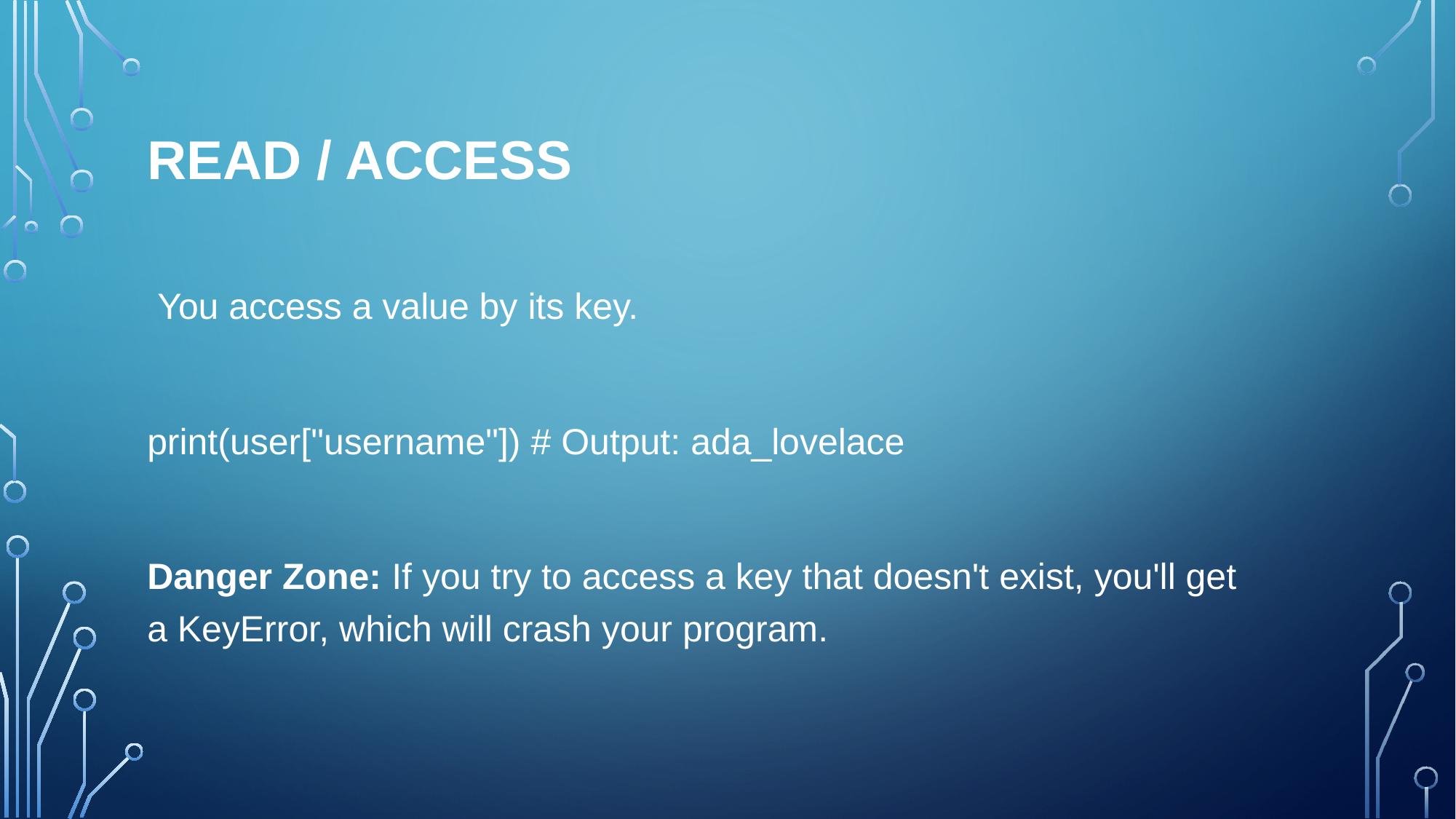

# Read / Access
 You access a value by its key.

print(user["username"]) # Output: ada_lovelace

Danger Zone: If you try to access a key that doesn't exist, you'll get a KeyError, which will crash your program.